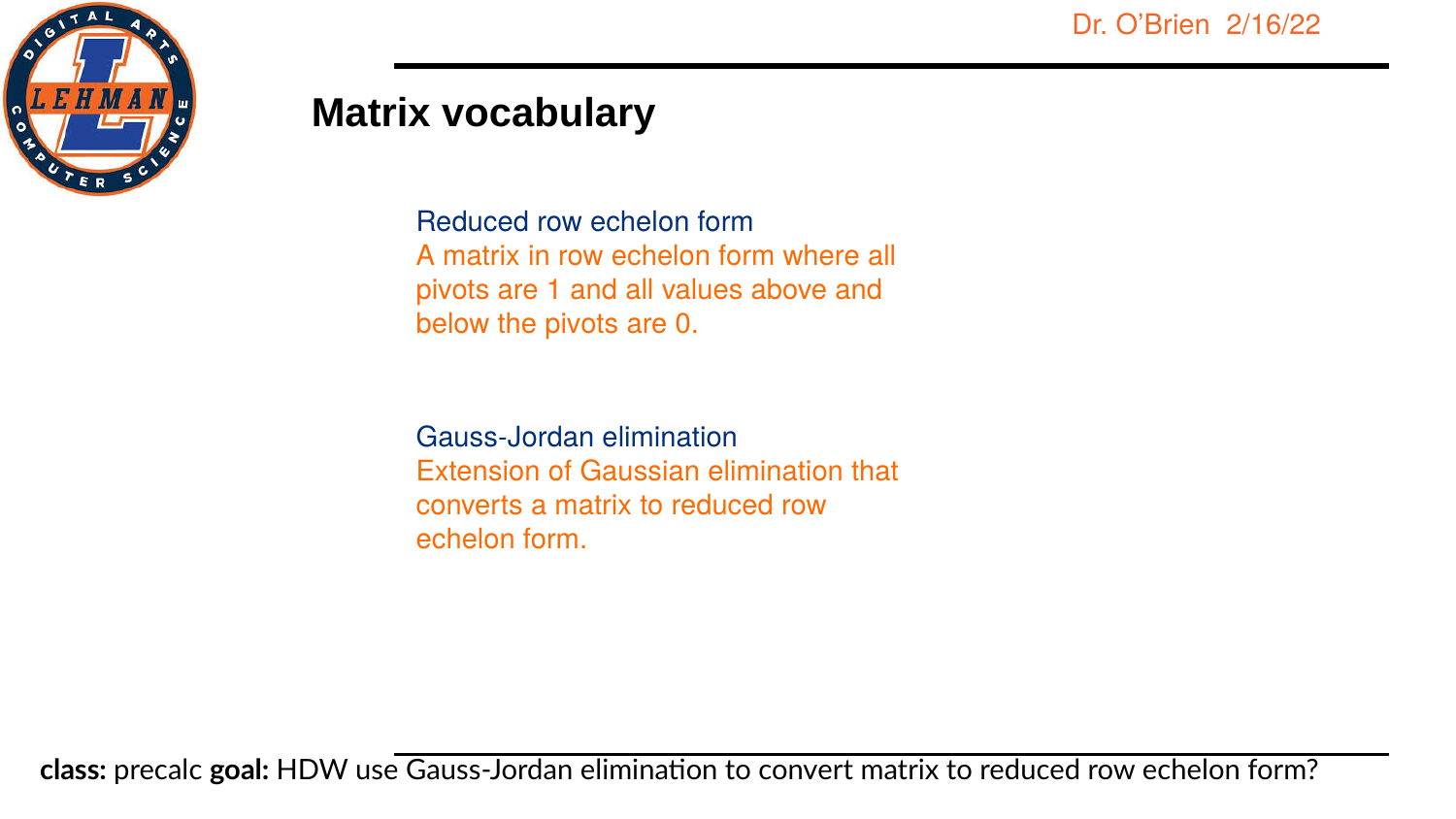

# Matrix vocabulary
Reduced row echelon form
A matrix in row echelon form where all pivots are 1 and all values above and below the pivots are 0.

Gauss-Jordan elimination
Extension of Gaussian elimination that converts a matrix to reduced row echelon form.